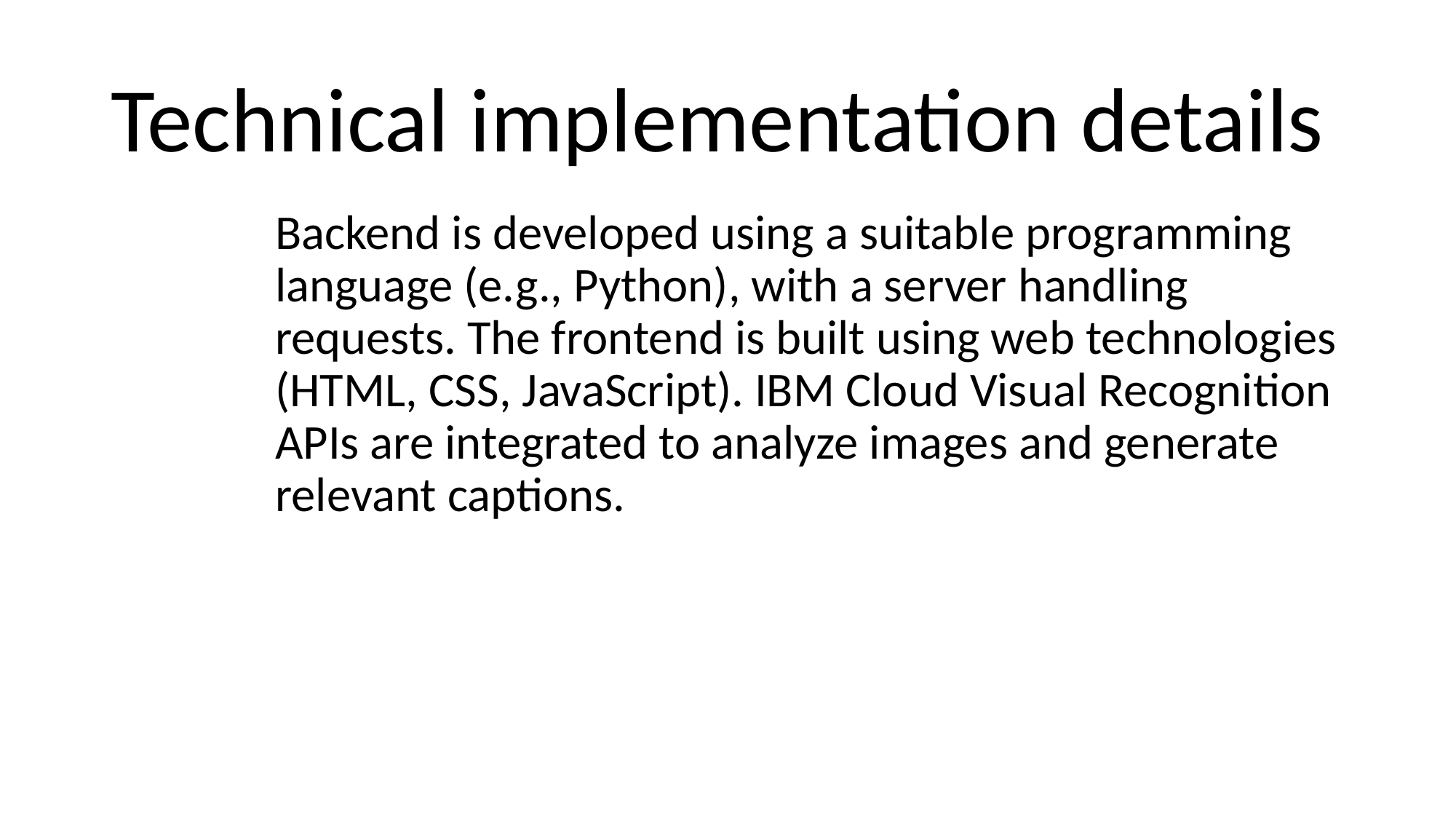

# Technical implementation details
Backend is developed using a suitable programming language (e.g., Python), with a server handling requests. The frontend is built using web technologies (HTML, CSS, JavaScript). IBM Cloud Visual Recognition APIs are integrated to analyze images and generate relevant captions.